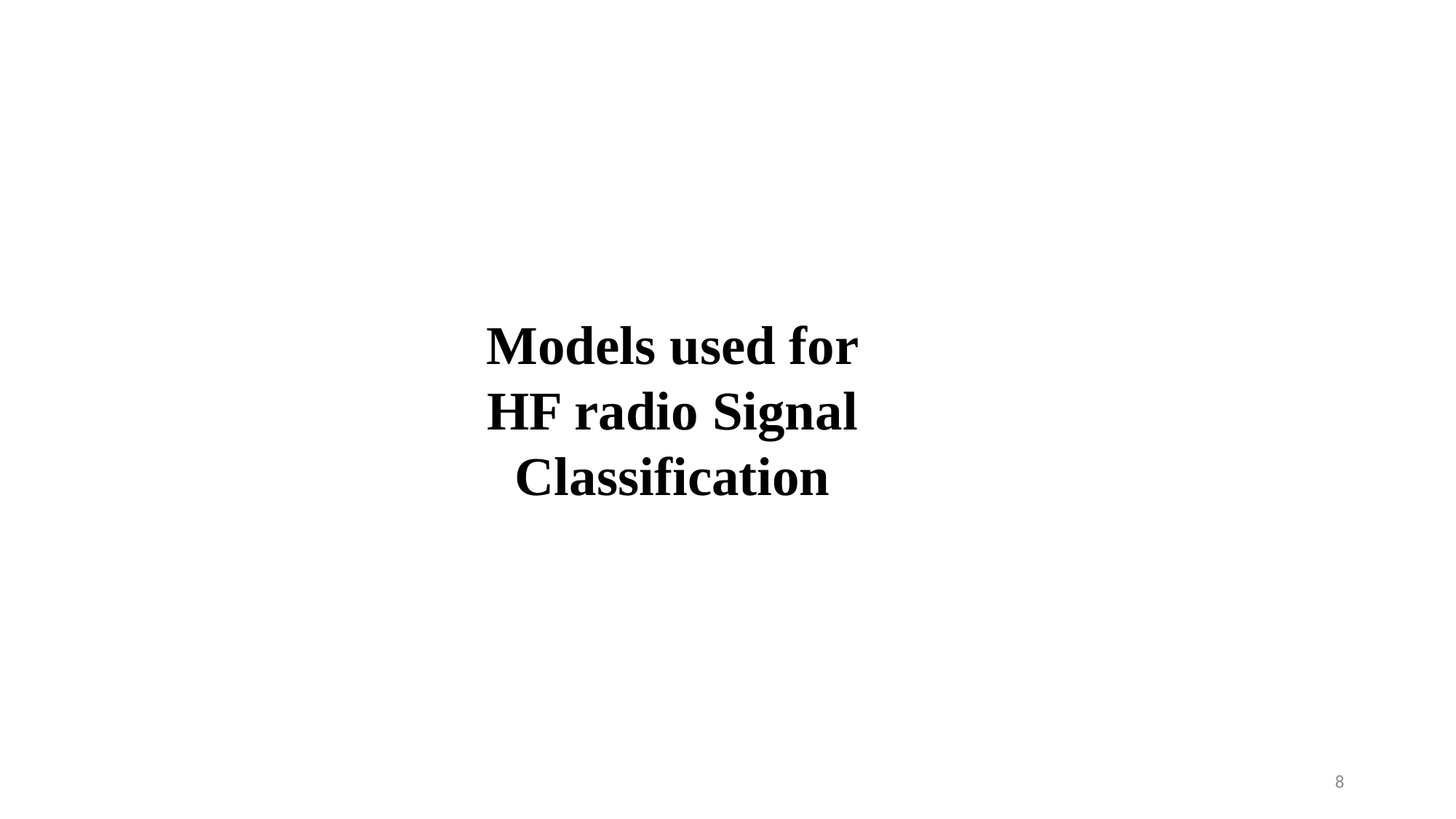

Models used for HF radio Signal Classification
8